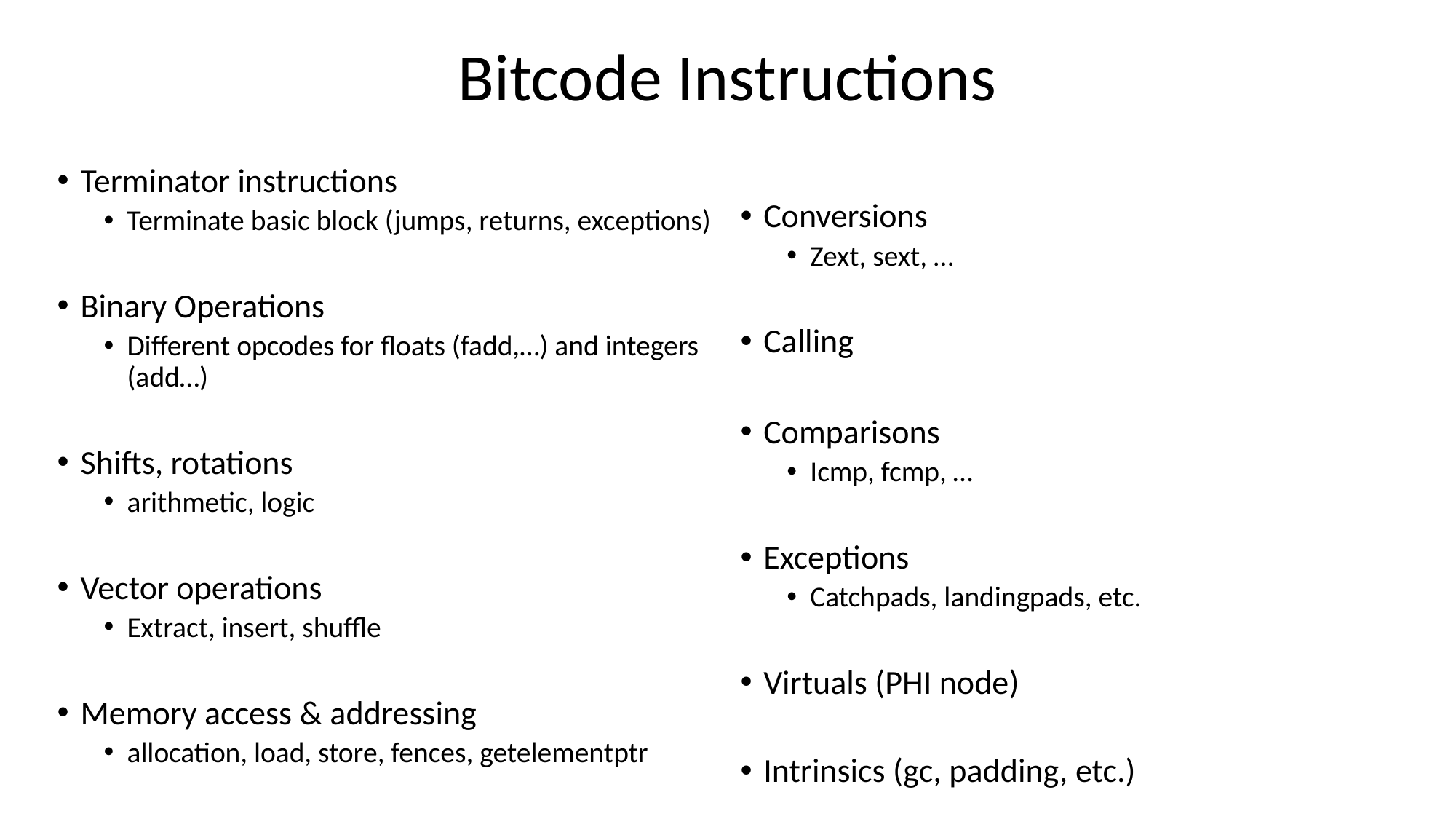

# Bitcode Instructions
Terminator instructions
Terminate basic block (jumps, returns, exceptions)

Binary Operations
Different opcodes for floats (fadd,…) and integers (add…)

Shifts, rotations
arithmetic, logic

Vector operations
Extract, insert, shuffle

Memory access & addressing
allocation, load, store, fences, getelementptr

Conversions
Zext, sext, …

Calling

Comparisons
Icmp, fcmp, …

Exceptions
Catchpads, landingpads, etc.

Virtuals (PHI node)

Intrinsics (gc, padding, etc.)